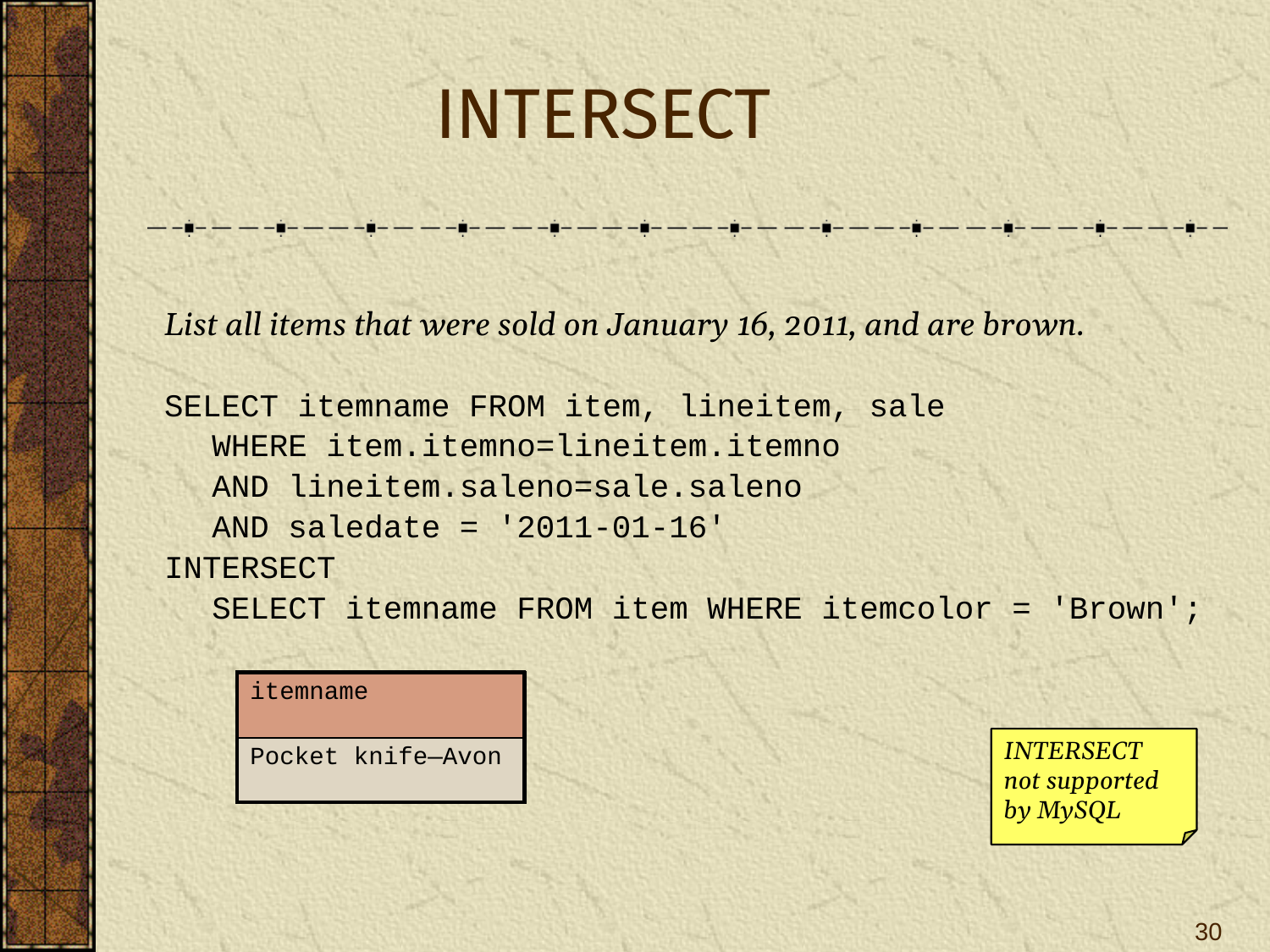

# INTERSECT
List all items that were sold on January 16, 2011, and are brown.

SELECT itemname FROM item, lineitem, sale
	WHERE item.itemno=lineitem.itemno
	AND lineitem.saleno=sale.saleno
	AND saledate = '2011-01-16'
INTERSECT
	SELECT itemname FROM item WHERE itemcolor = 'Brown';

| itemname |
| --- |
| Pocket knife—Avon |
INTERSECT not supported by MySQL
30